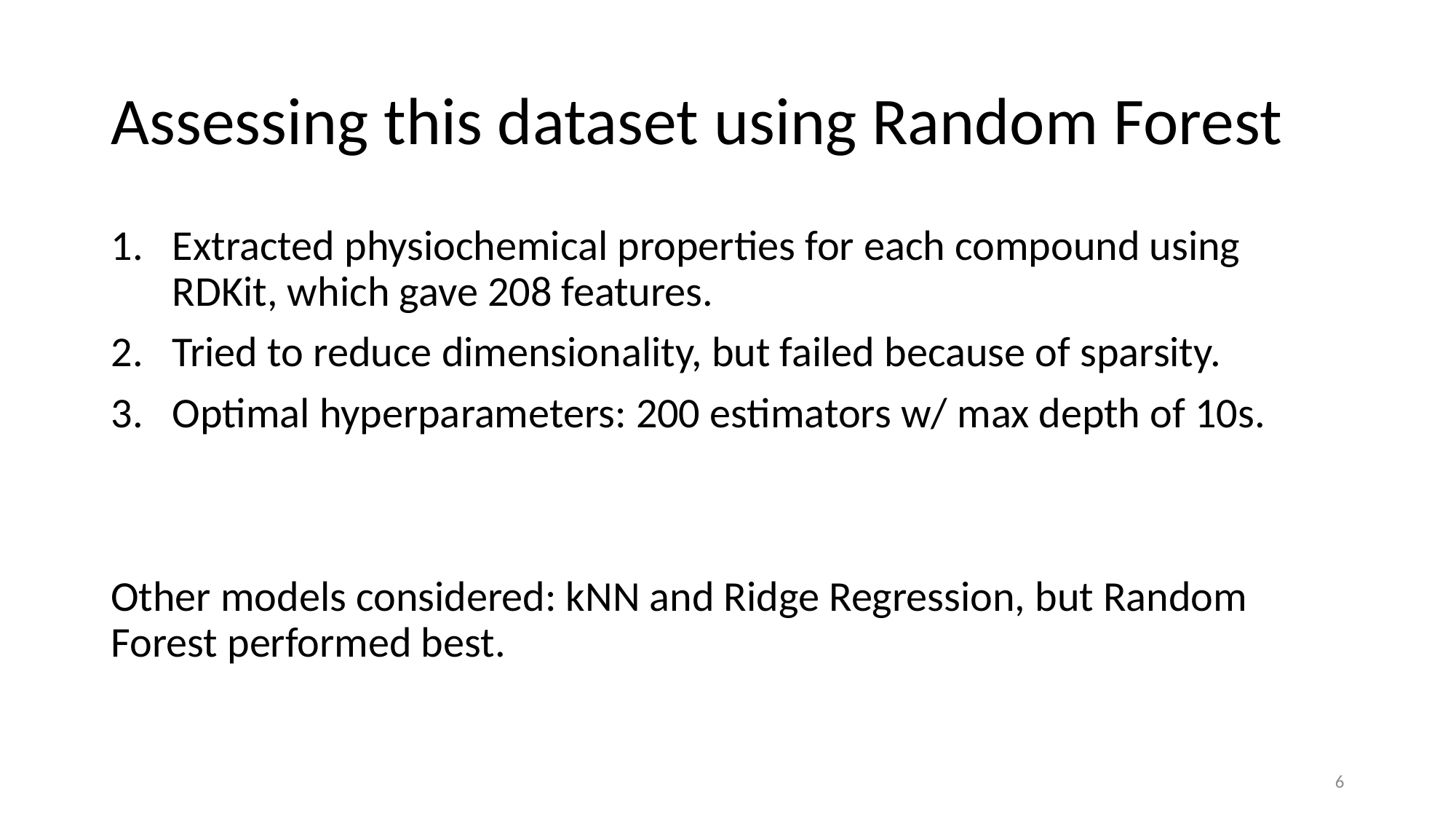

# Assessing this dataset using Random Forest
Extracted physiochemical properties for each compound using RDKit, which gave 208 features.
Tried to reduce dimensionality, but failed because of sparsity.
Optimal hyperparameters: 200 estimators w/ max depth of 10s.

Other models considered: kNN and Ridge Regression, but Random Forest performed best.

6